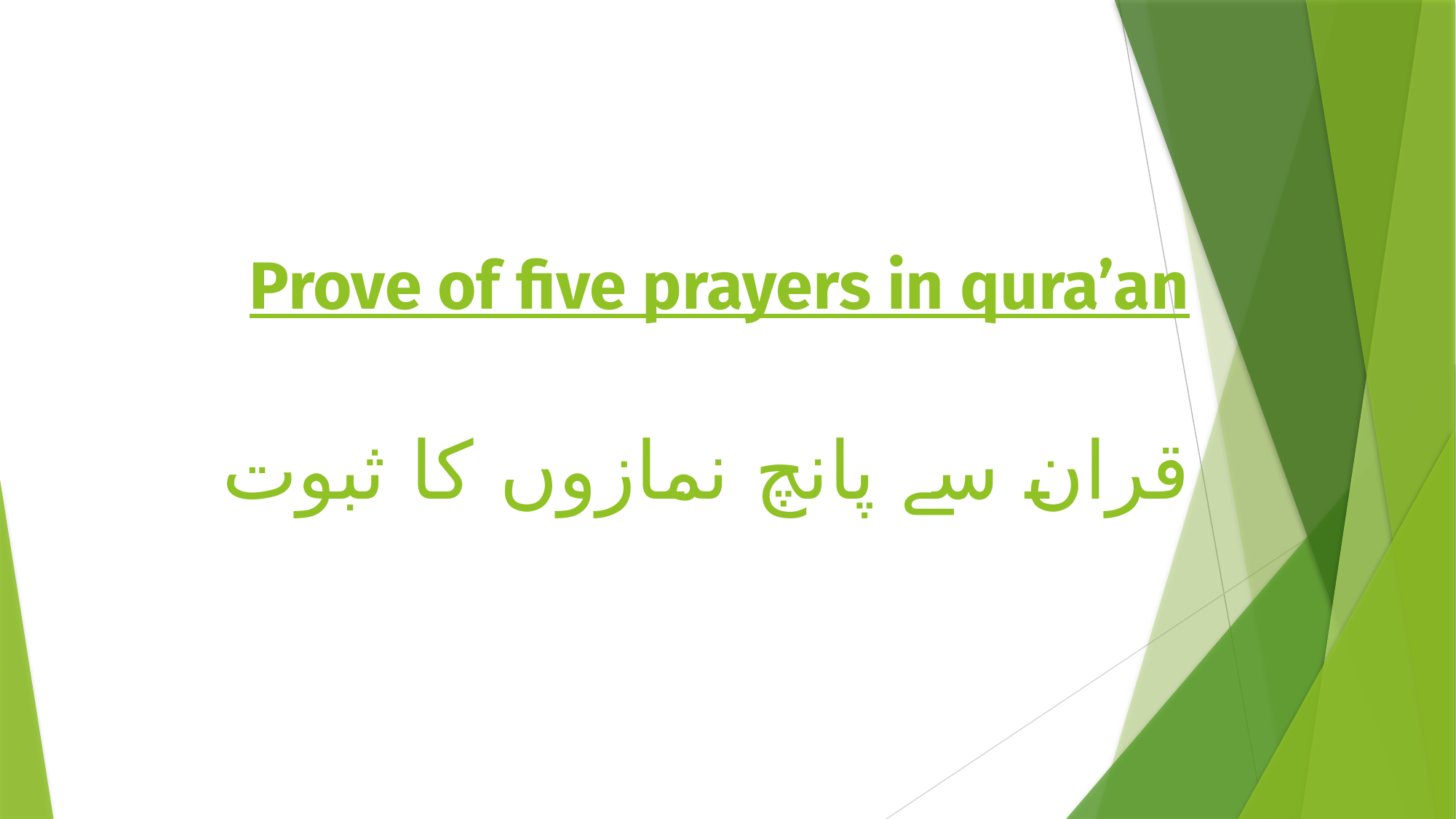

# Prove of five prayers in qura’an قران سے پانچ نمازوں کا ثبوت